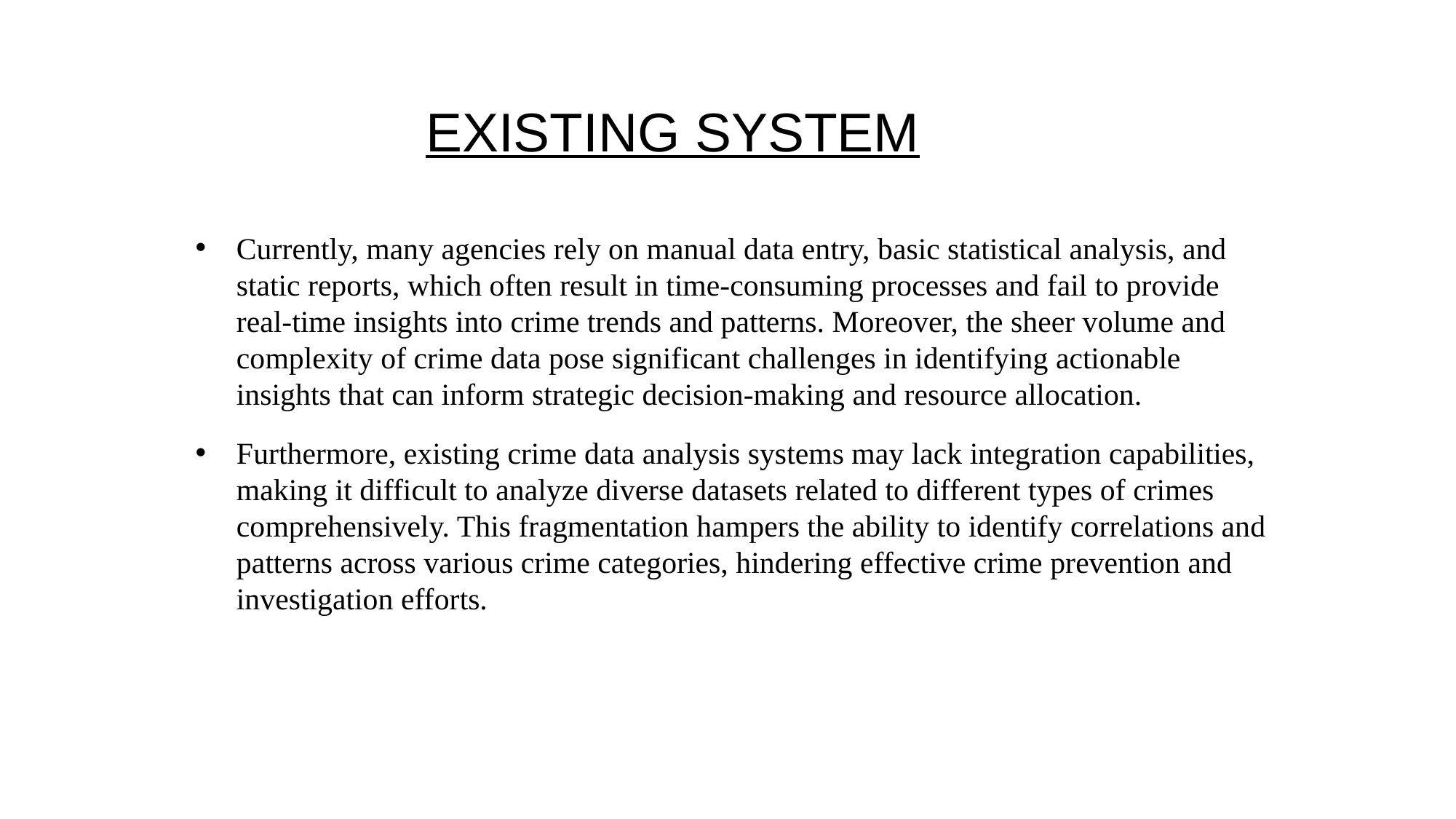

EXISTING SYSTEM
Currently, many agencies rely on manual data entry, basic statistical analysis, and static reports, which often result in time-consuming processes and fail to provide real-time insights into crime trends and patterns. Moreover, the sheer volume and complexity of crime data pose significant challenges in identifying actionable insights that can inform strategic decision-making and resource allocation.
Furthermore, existing crime data analysis systems may lack integration capabilities, making it difficult to analyze diverse datasets related to different types of crimes comprehensively. This fragmentation hampers the ability to identify correlations and patterns across various crime categories, hindering effective crime prevention and investigation efforts.